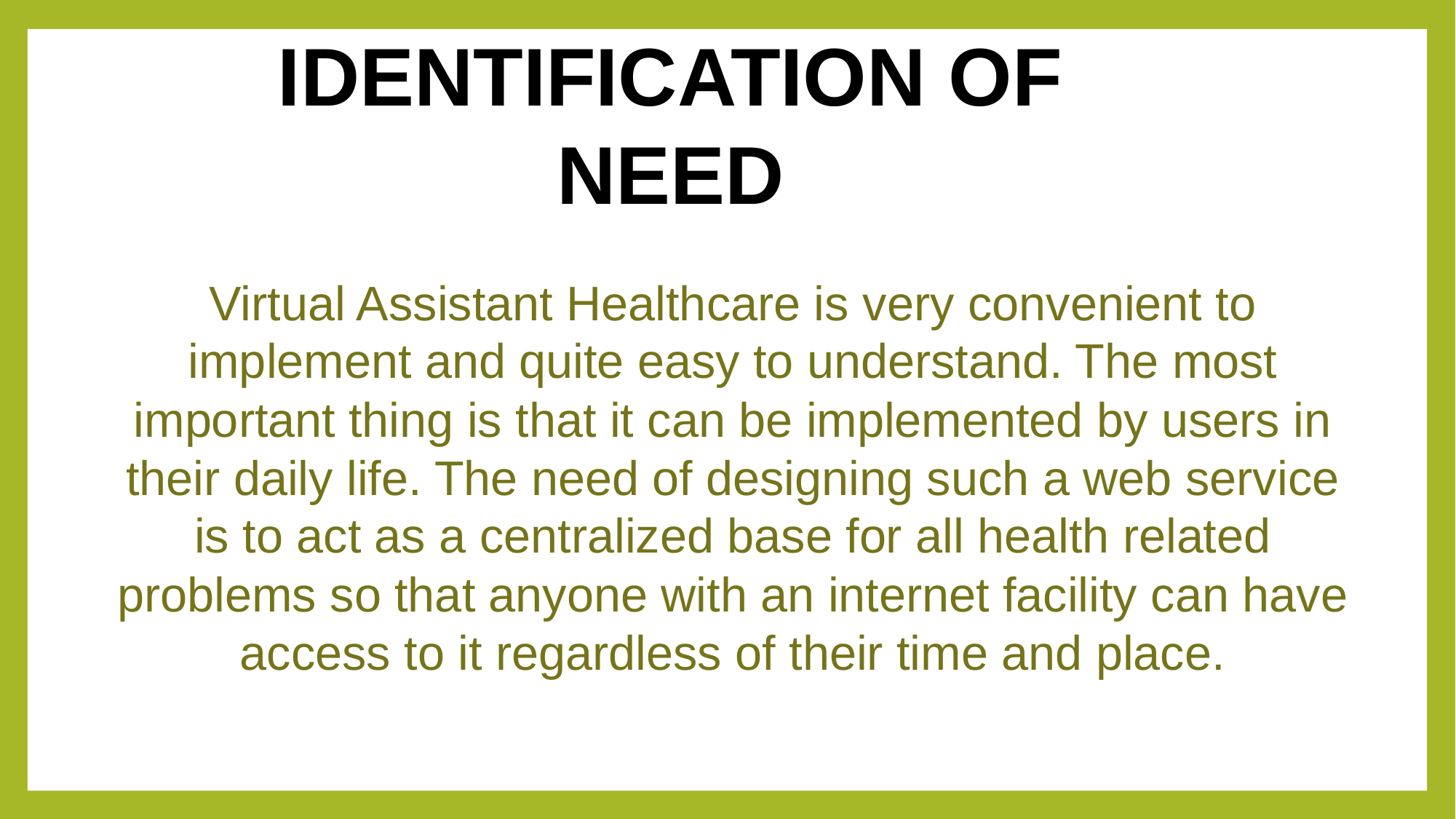

IDENTIFICATION OF NEED
Virtual Assistant Healthcare is very convenient to implement and quite easy to understand. The most important thing is that it can be implemented by users in their daily life. The need of designing such a web service is to act as a centralized base for all health related problems so that anyone with an internet facility can have access to it regardless of their time and place.